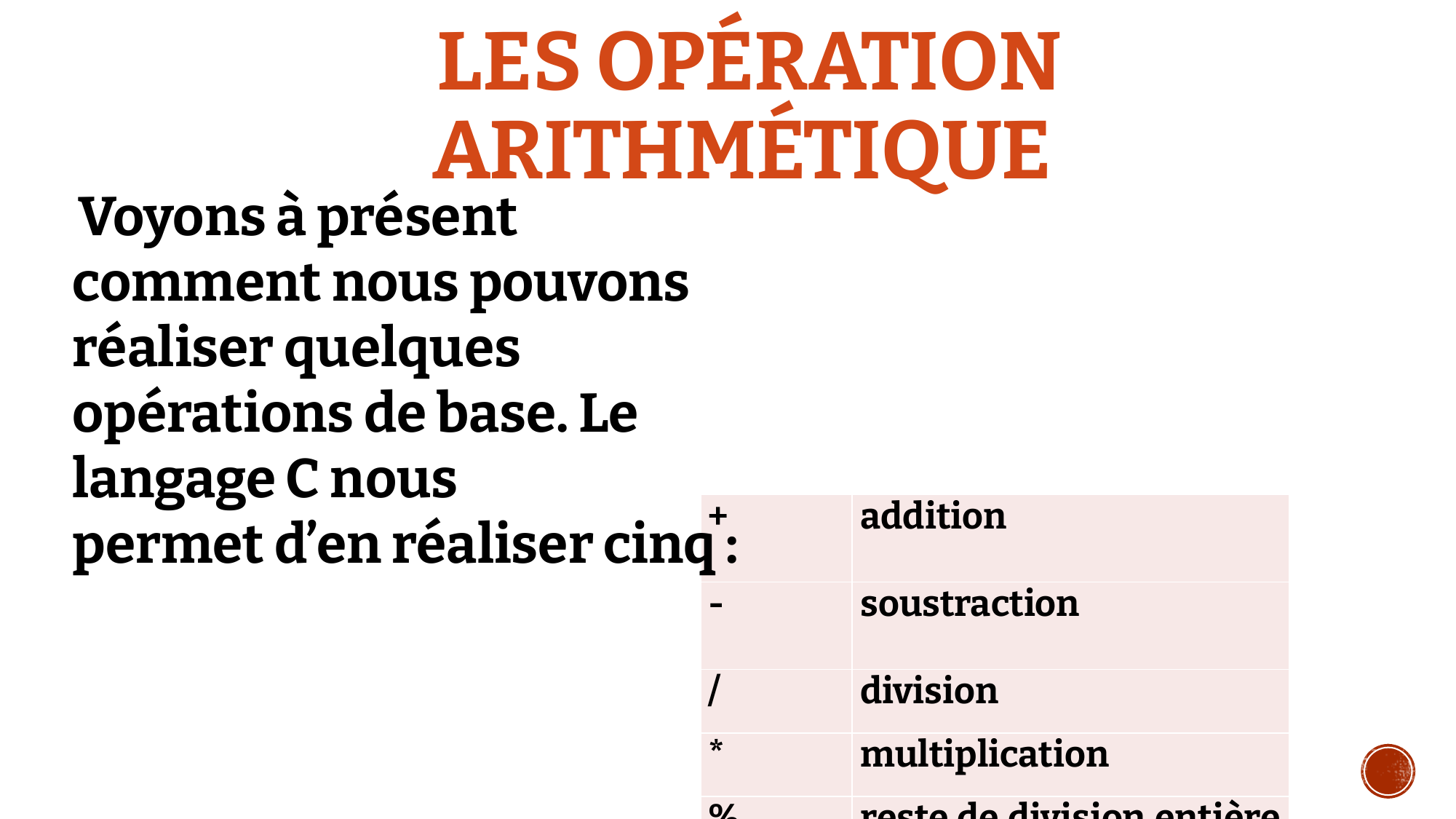

# Les opération arithmétique
 Voyons à présent comment nous pouvons réaliser quelques opérations de base. Le langage C nous
permet d’en réaliser cinq :
| + | addition |
| --- | --- |
| - | soustraction |
| / | division |
| \* | multiplication |
| % | reste de division entière (modulo) |